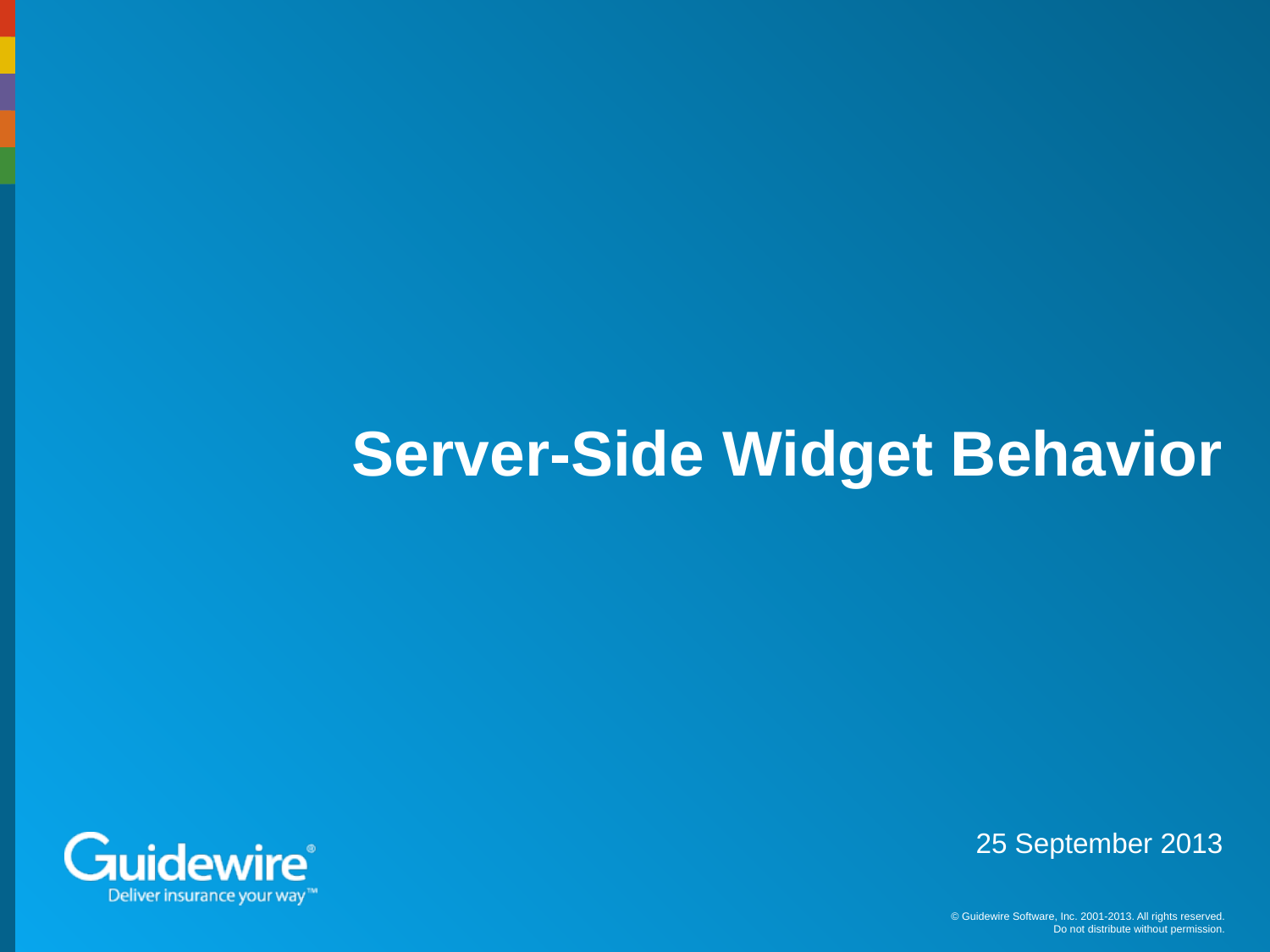

# Server-Side Widget Behavior
25 September 2013